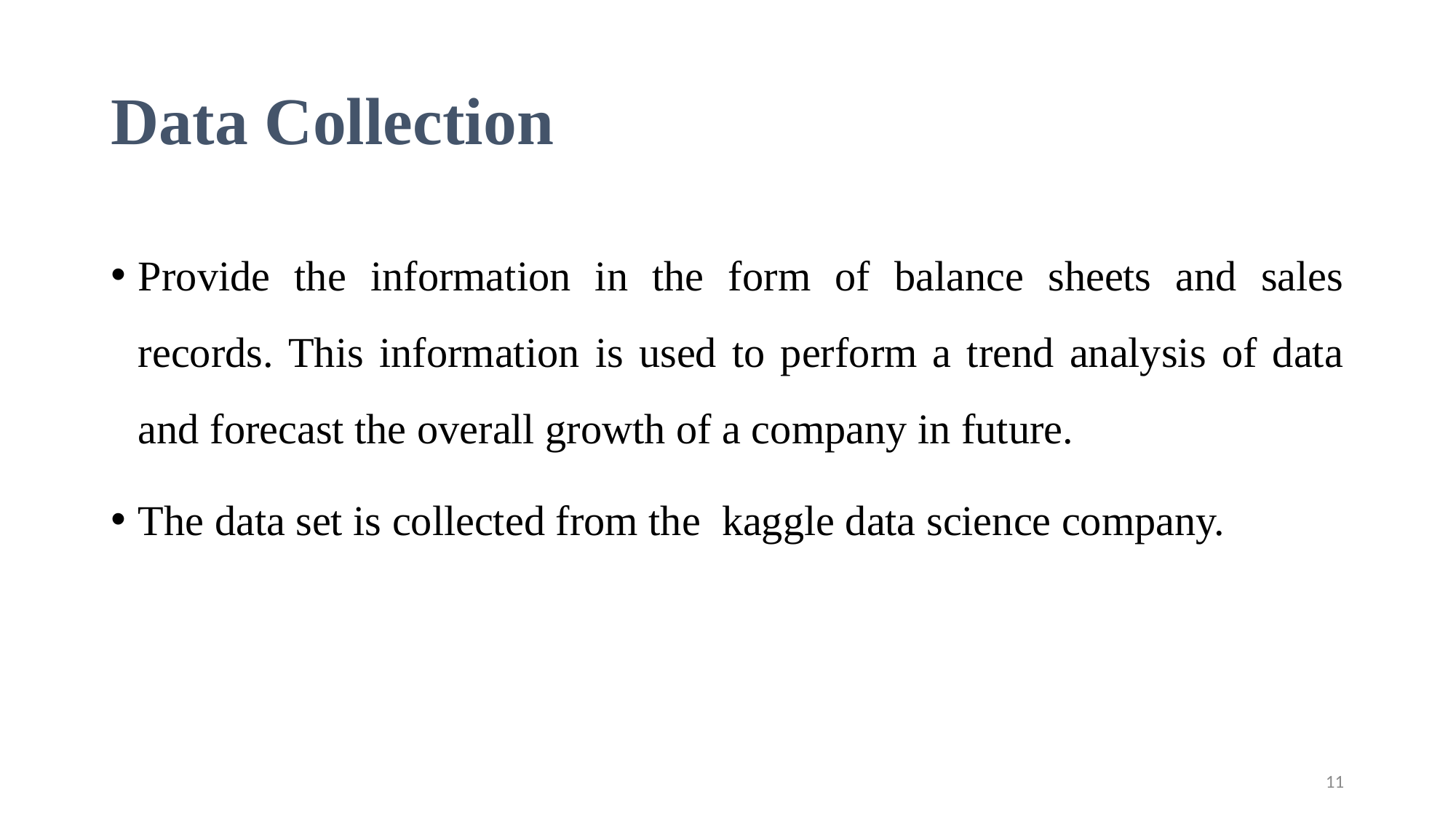

# Data Collection
Provide the information in the form of balance sheets and sales records. This information is used to perform a trend analysis of data and forecast the overall growth of a company in future.
The data set is collected from the  kaggle data science company.
11